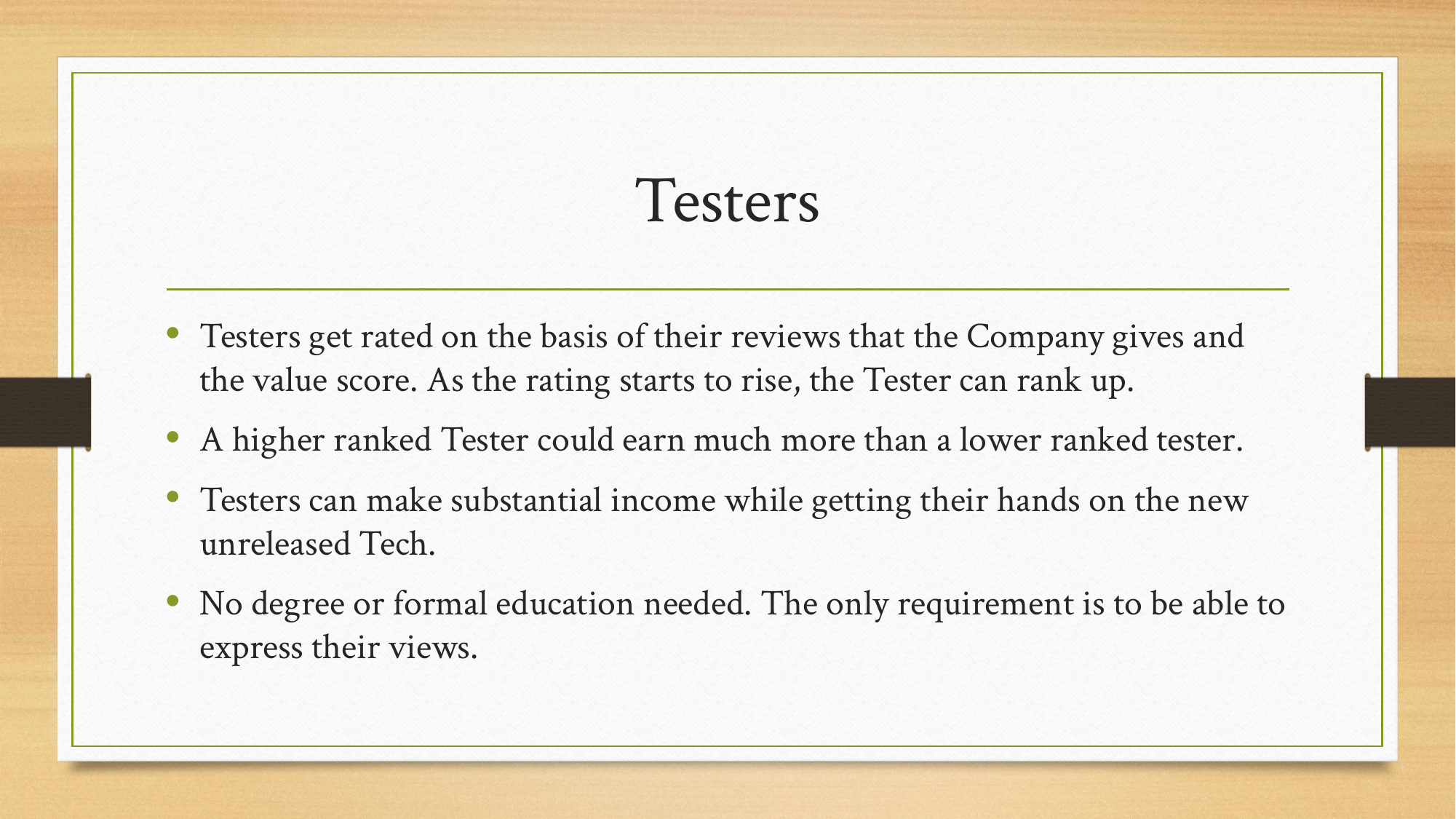

# Testers
Testers get rated on the basis of their reviews that the Company gives and the value score. As the rating starts to rise, the Tester can rank up.
A higher ranked Tester could earn much more than a lower ranked tester.
Testers can make substantial income while getting their hands on the new unreleased Tech.
No degree or formal education needed. The only requirement is to be able to express their views.